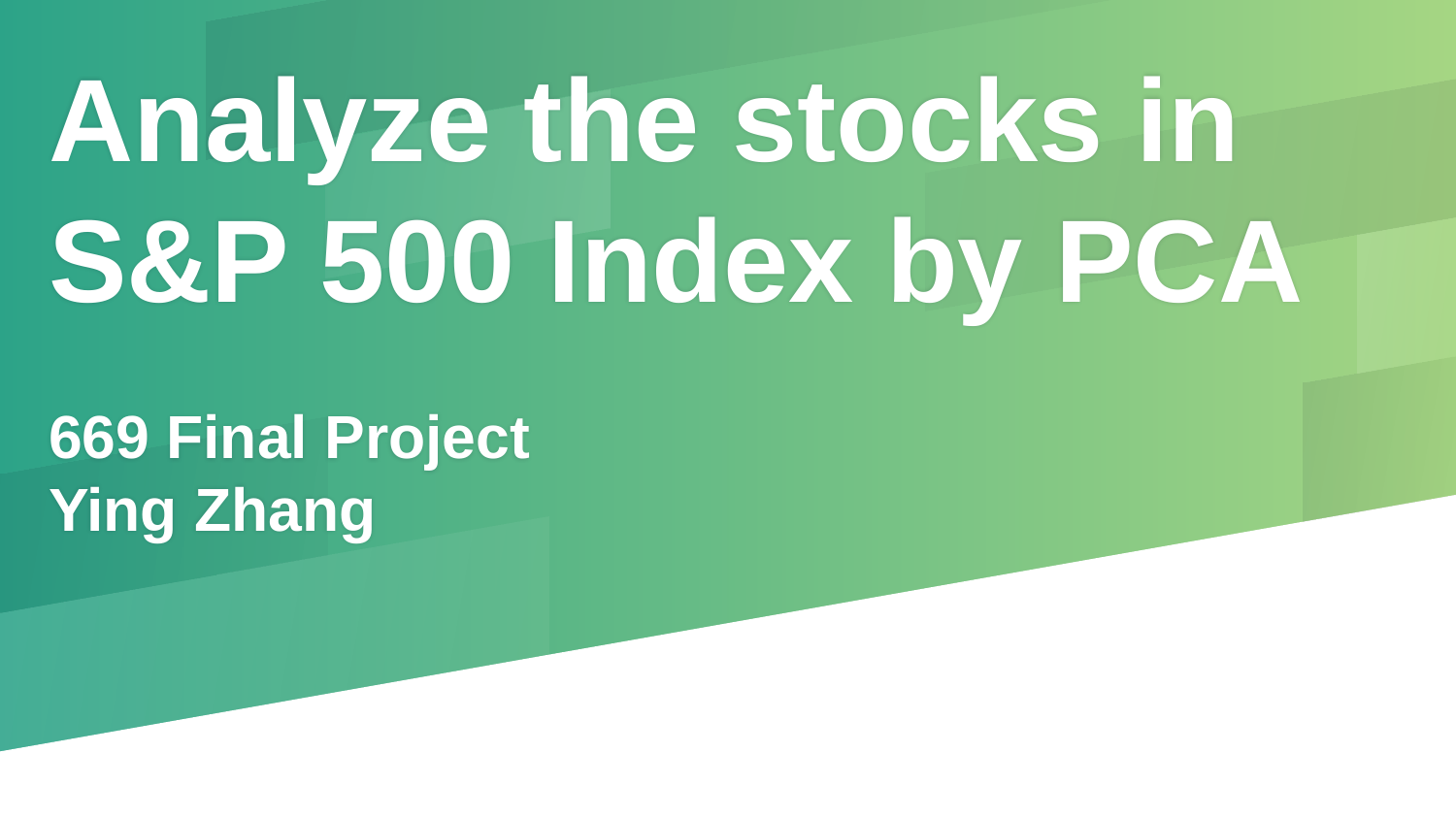

# Analyze the stocks in S&P 500 Index by PCA

669 Final Project
Ying Zhang